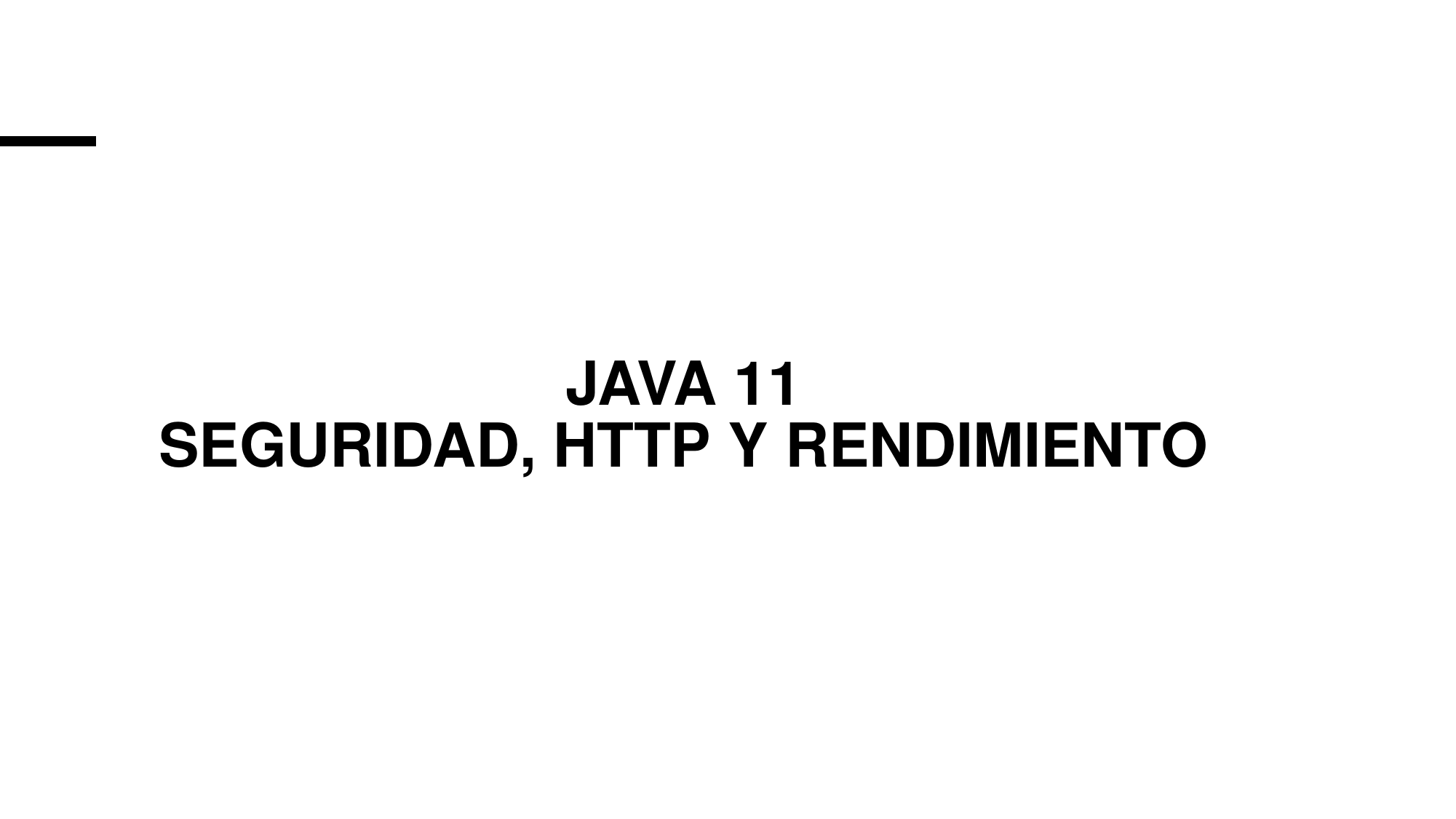

# Java 11 seguridad, http y rendimiento